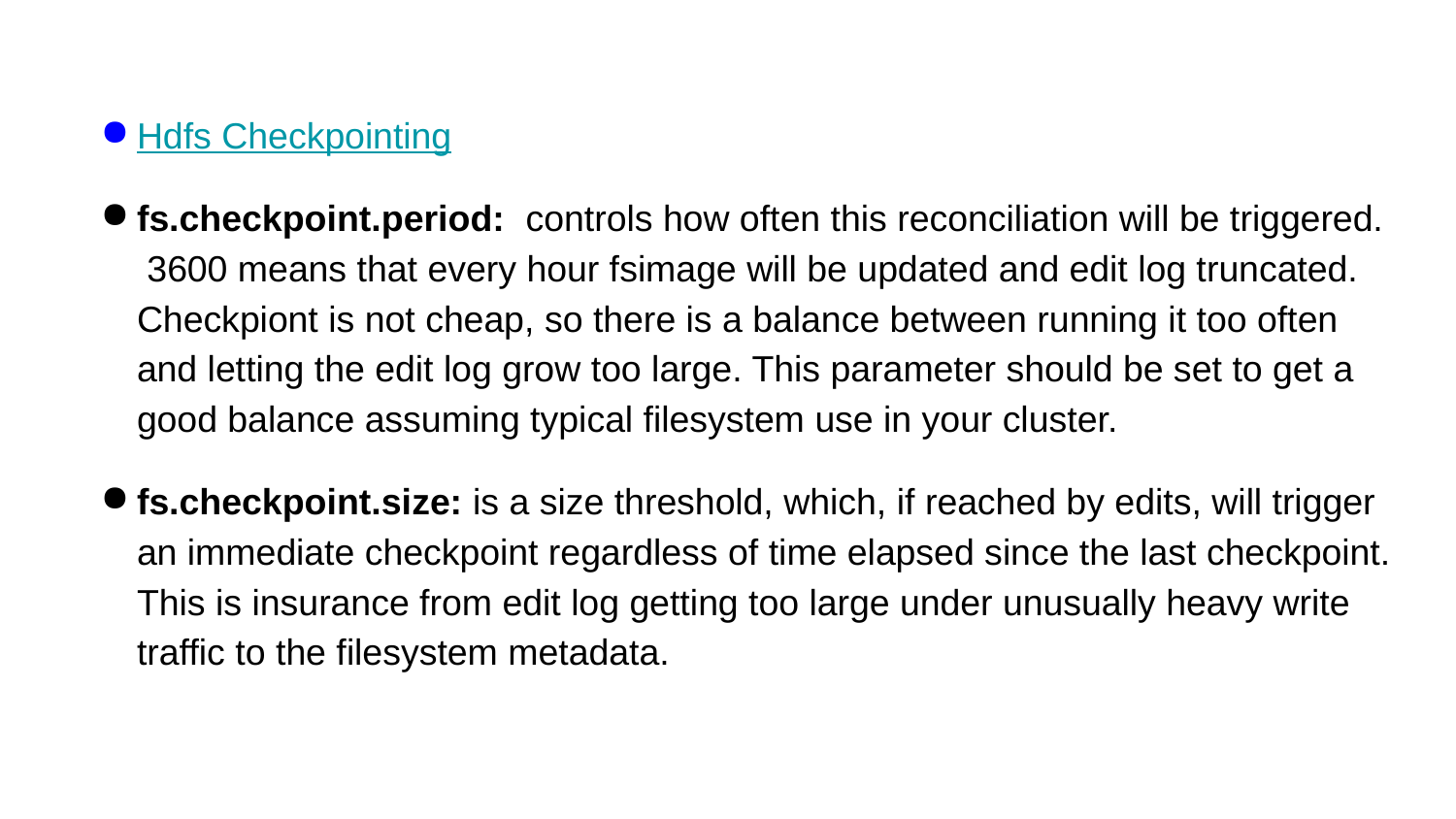

Hdfs Checkpointing
fs.checkpoint.period:  controls how often this reconciliation will be triggered.  3600 means that every hour fsimage will be updated and edit log truncated. Checkpiont is not cheap, so there is a balance between running it too often and letting the edit log grow too large. This parameter should be set to get a good balance assuming typical filesystem use in your cluster.
fs.checkpoint.size: is a size threshold, which, if reached by edits, will trigger an immediate checkpoint regardless of time elapsed since the last checkpoint. This is insurance from edit log getting too large under unusually heavy write traffic to the filesystem metadata.